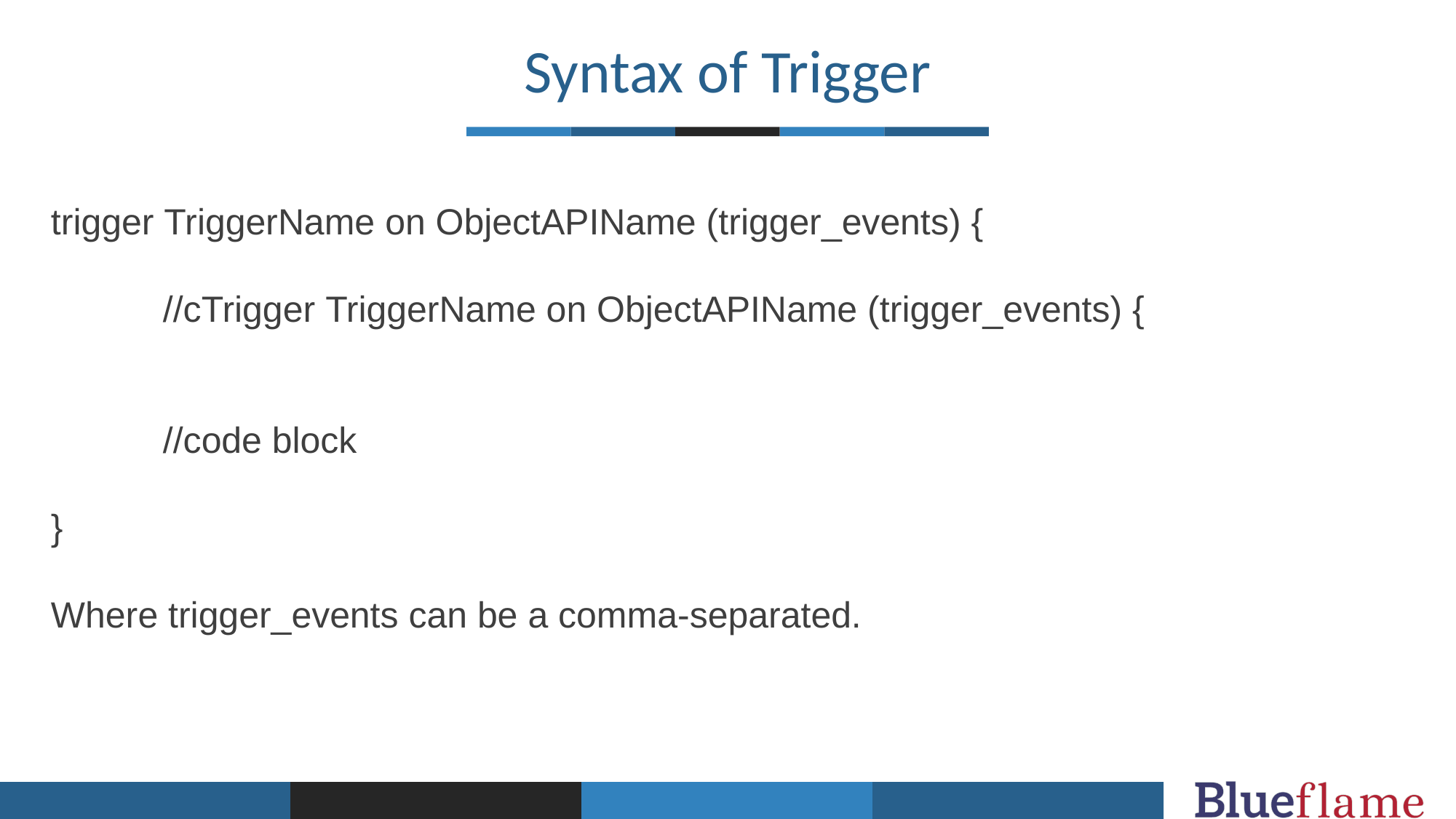

Syntax of Trigger

trigger TriggerName on ObjectAPIName (trigger_events) {

           //cTrigger TriggerName on ObjectAPIName (trigger_events) {

           //code block

}

Where trigger_events can be a comma-separated.